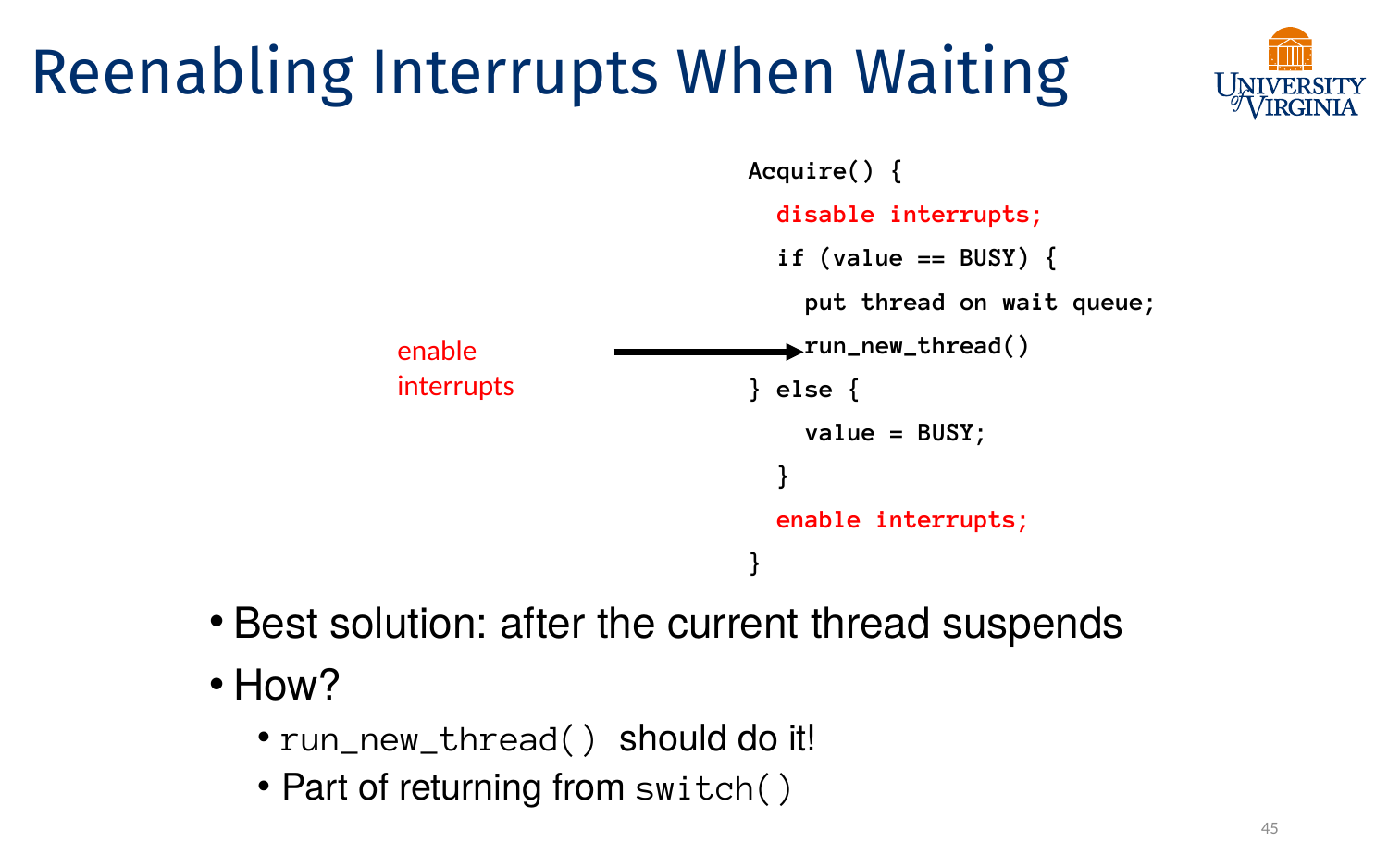

# Reenabling Interrupts When Waiting
Acquire() {
  disable interrupts;
  if (value == BUSY) {
    put thread on wait queue;
    run_new_thread()
} else {
    value = BUSY;
  }
  enable interrupts;
}

enable interrupts
Best solution: after the current thread suspends
How?
run_new_thread() should do it!
Part of returning from switch()
45